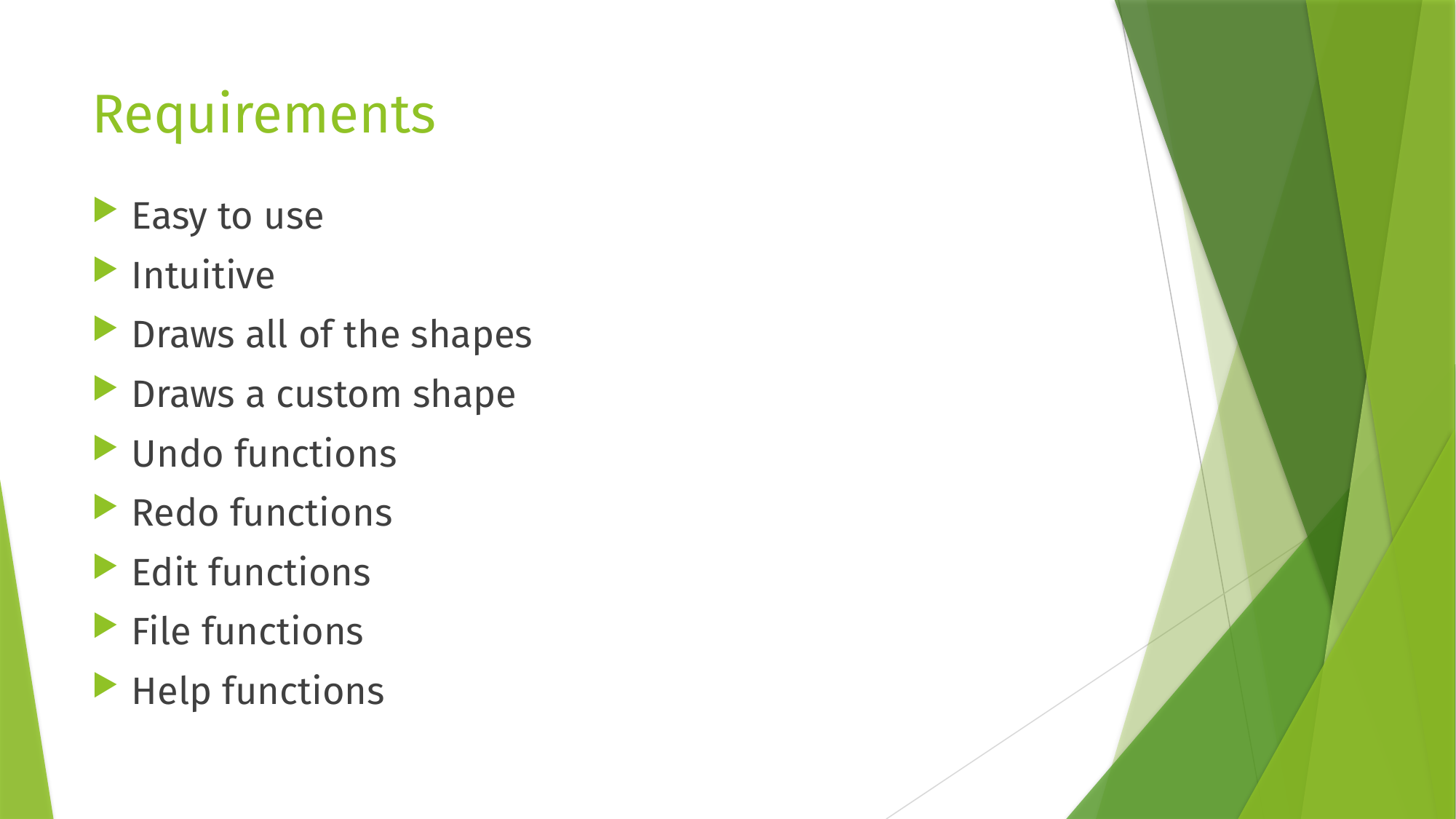

# Requirements
Easy to use
Intuitive
Draws all of the shapes
Draws a custom shape
Undo functions
Redo functions
Edit functions
File functions
Help functions